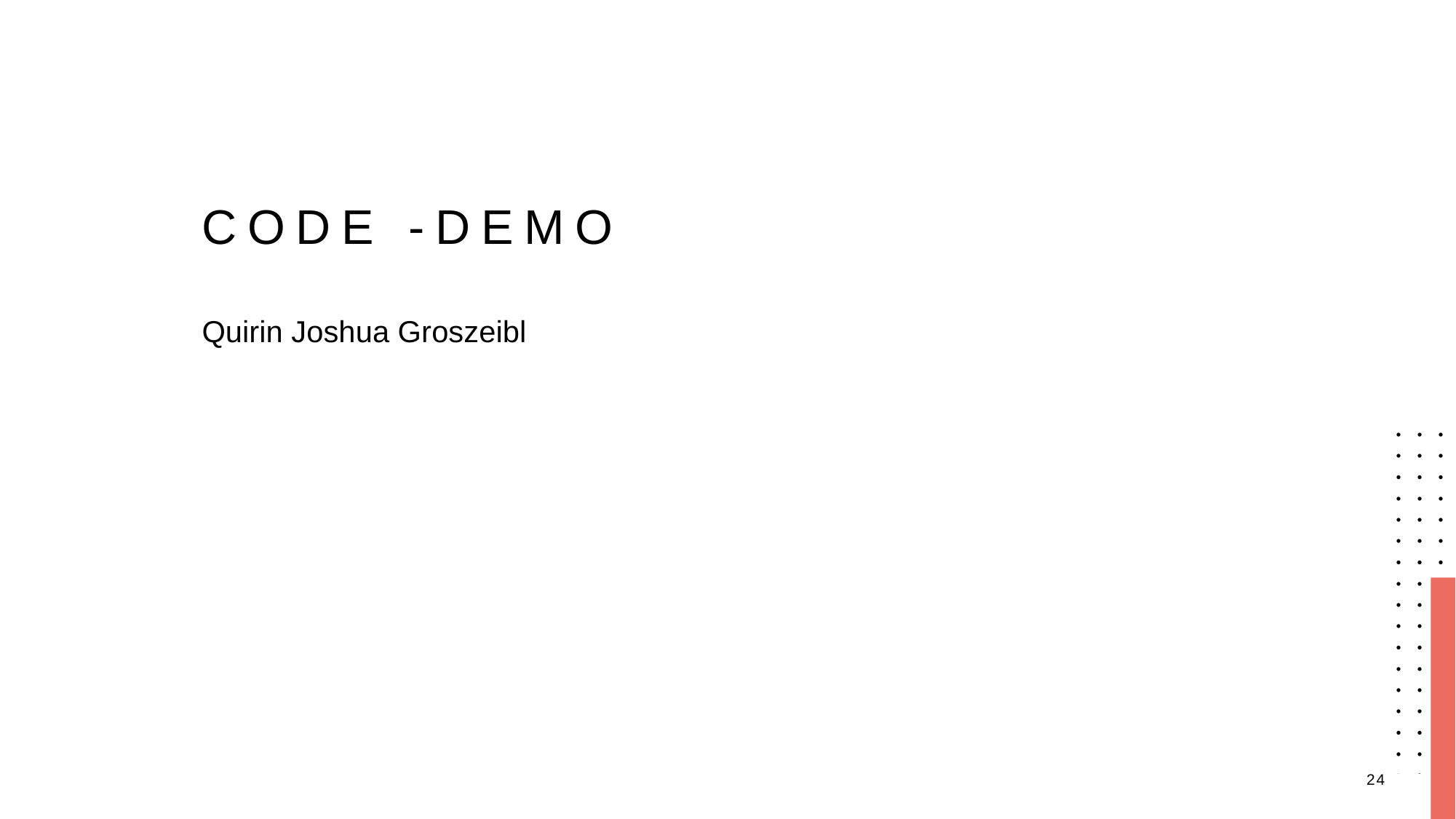

# CODE -DEMO
Quirin Joshua Groszeibl
24